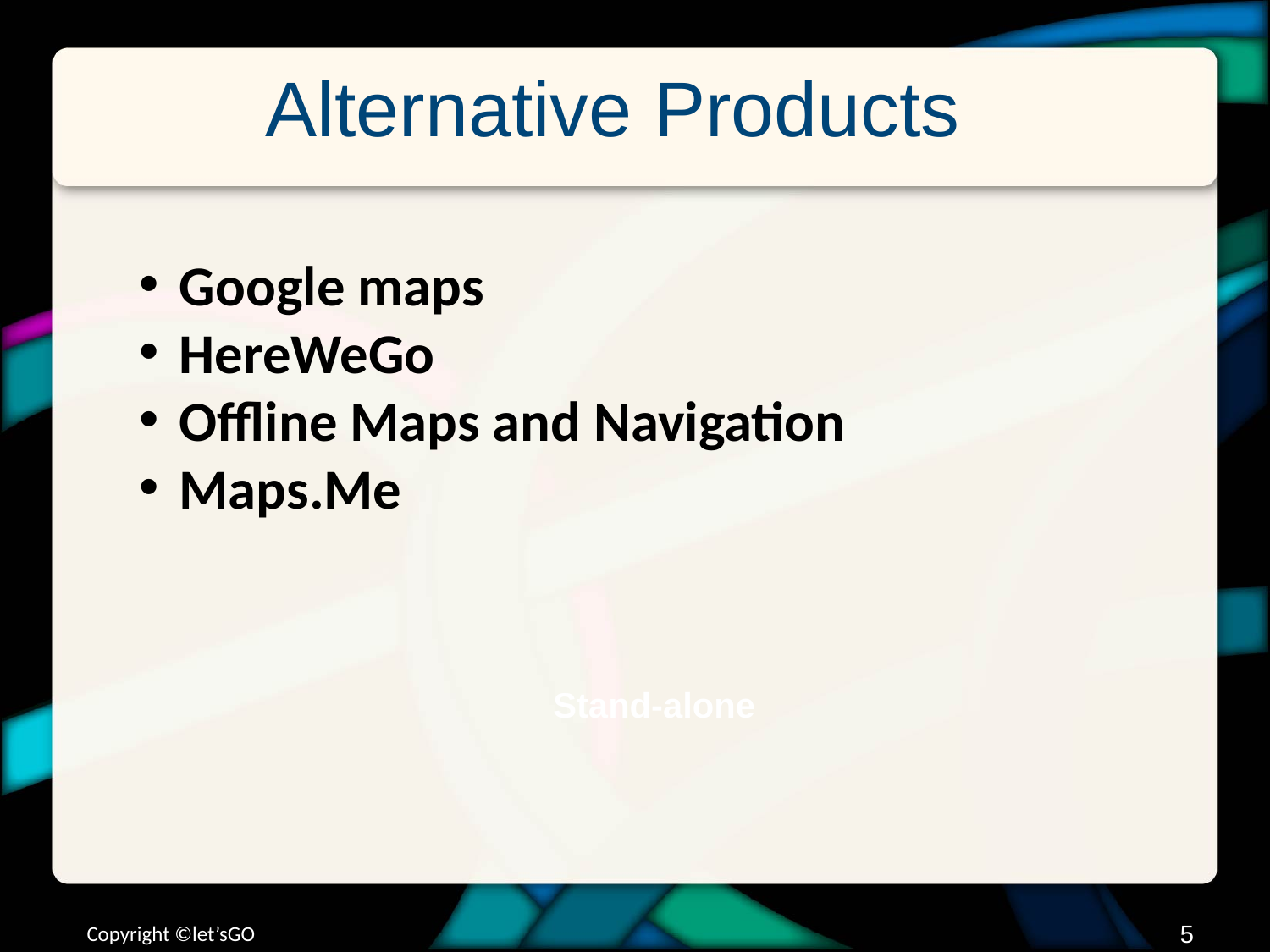

# Alternative Products
Google maps
HereWeGo
Offline Maps and Navigation
Maps.Me
Stand-alone

Copyright ©let’sGO
5